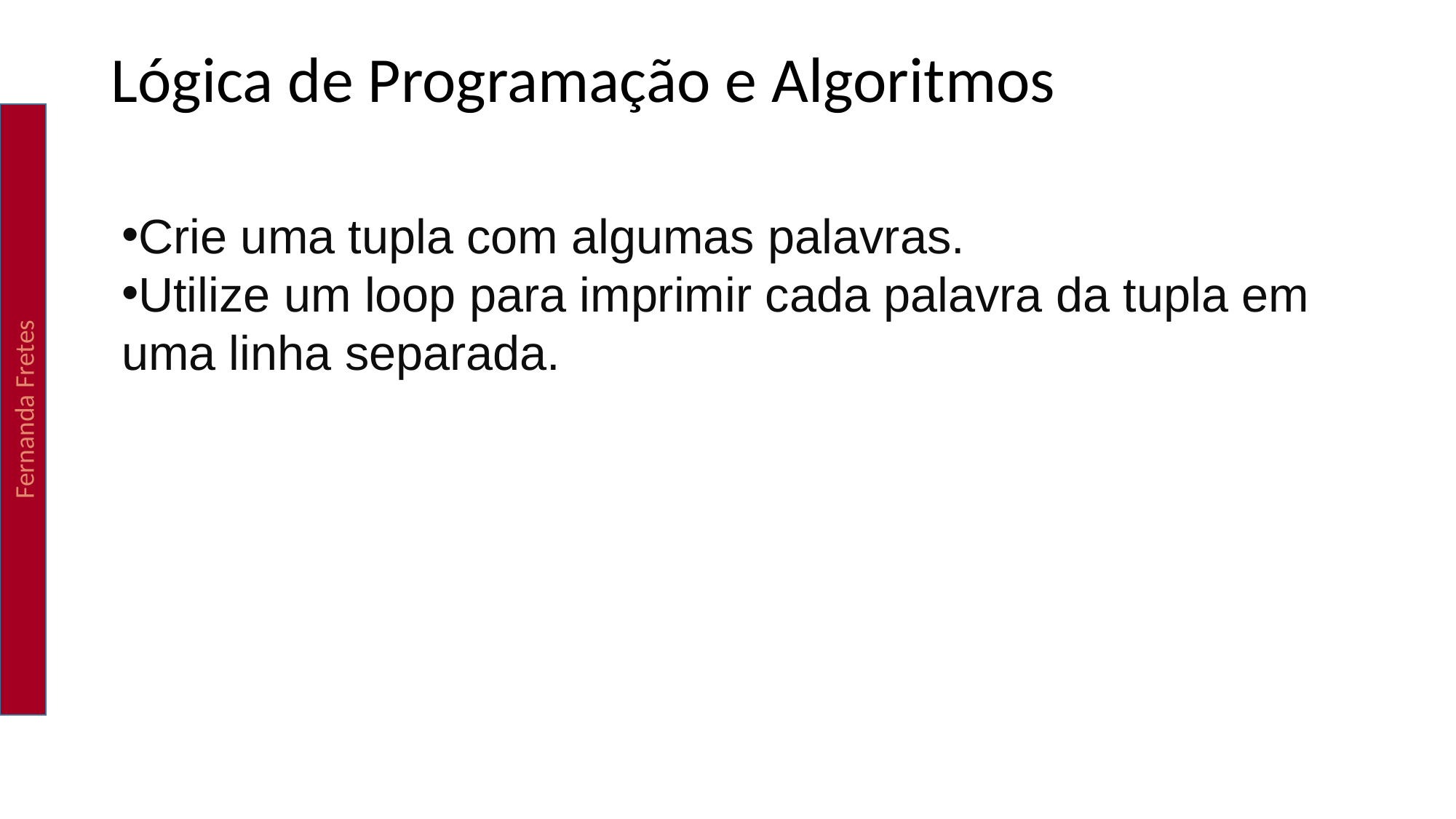

Lógica de Programação e Algoritmos
Fernanda Fretes
Crie uma tupla com algumas palavras.
Utilize um loop para imprimir cada palavra da tupla em uma linha separada.